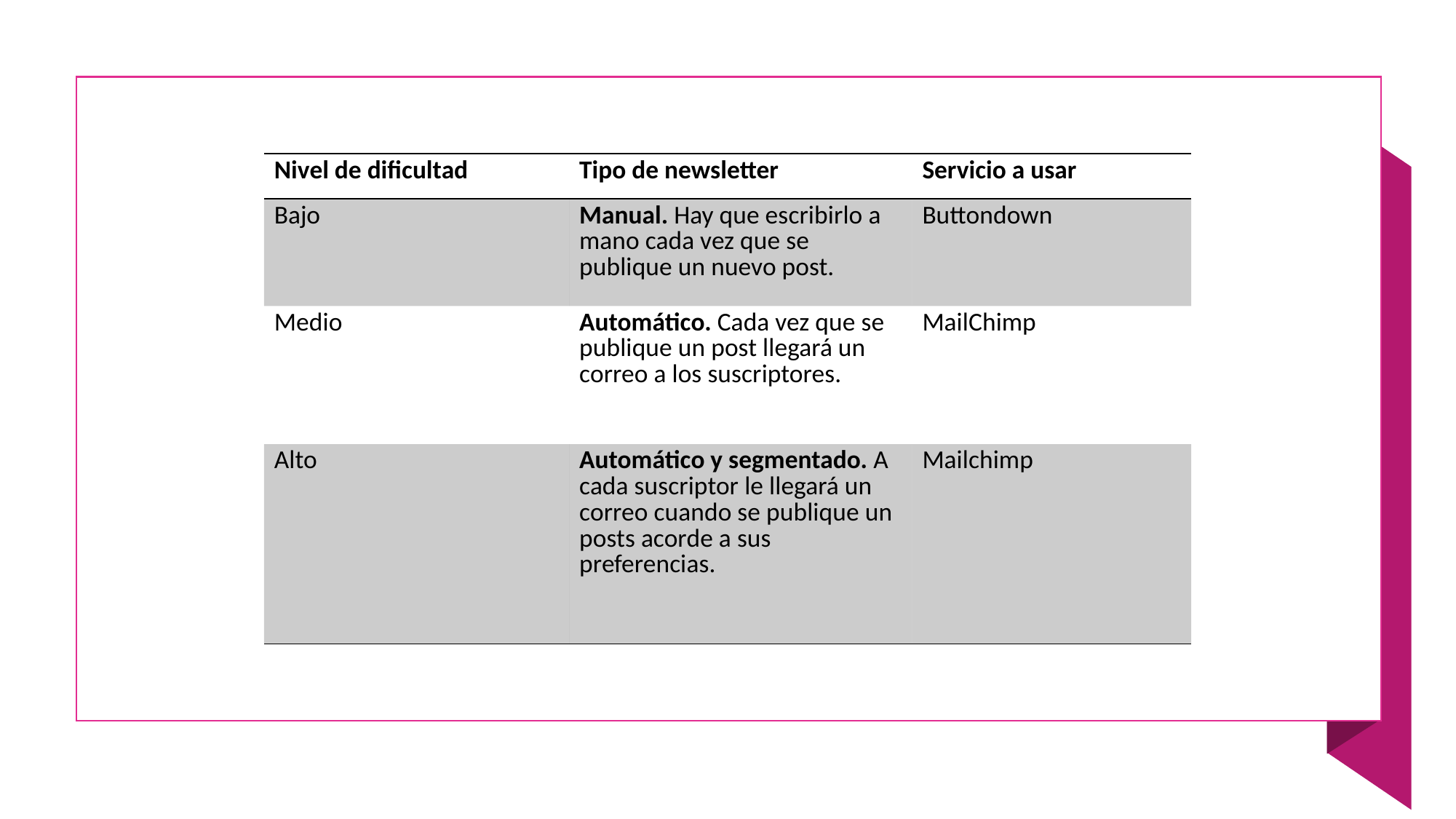

| Nivel de dificultad | Tipo de newsletter | Servicio a usar |
| --- | --- | --- |
| Bajo | Manual. Hay que escribirlo a mano cada vez que se publique un nuevo post. | Buttondown |
| Medio | Automático. Cada vez que se publique un post llegará un correo a los suscriptores. | MailChimp |
| Alto | Automático y segmentado. A cada suscriptor le llegará un correo cuando se publique un posts acorde a sus preferencias. | Mailchimp |